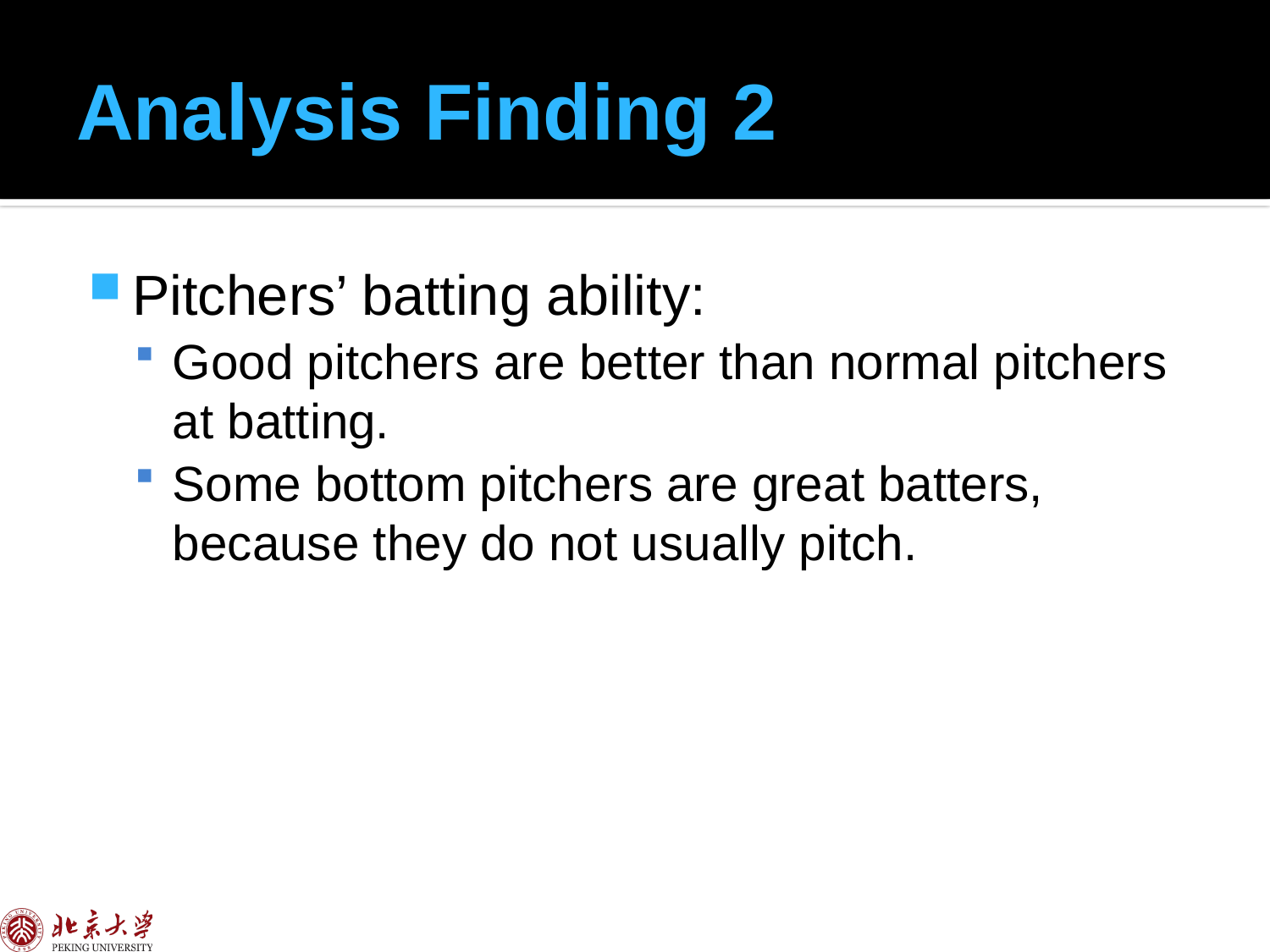

# Analysis Finding 2
Pitchers’ batting ability:
Good pitchers are better than normal pitchers at batting.
Some bottom pitchers are great batters, because they do not usually pitch.